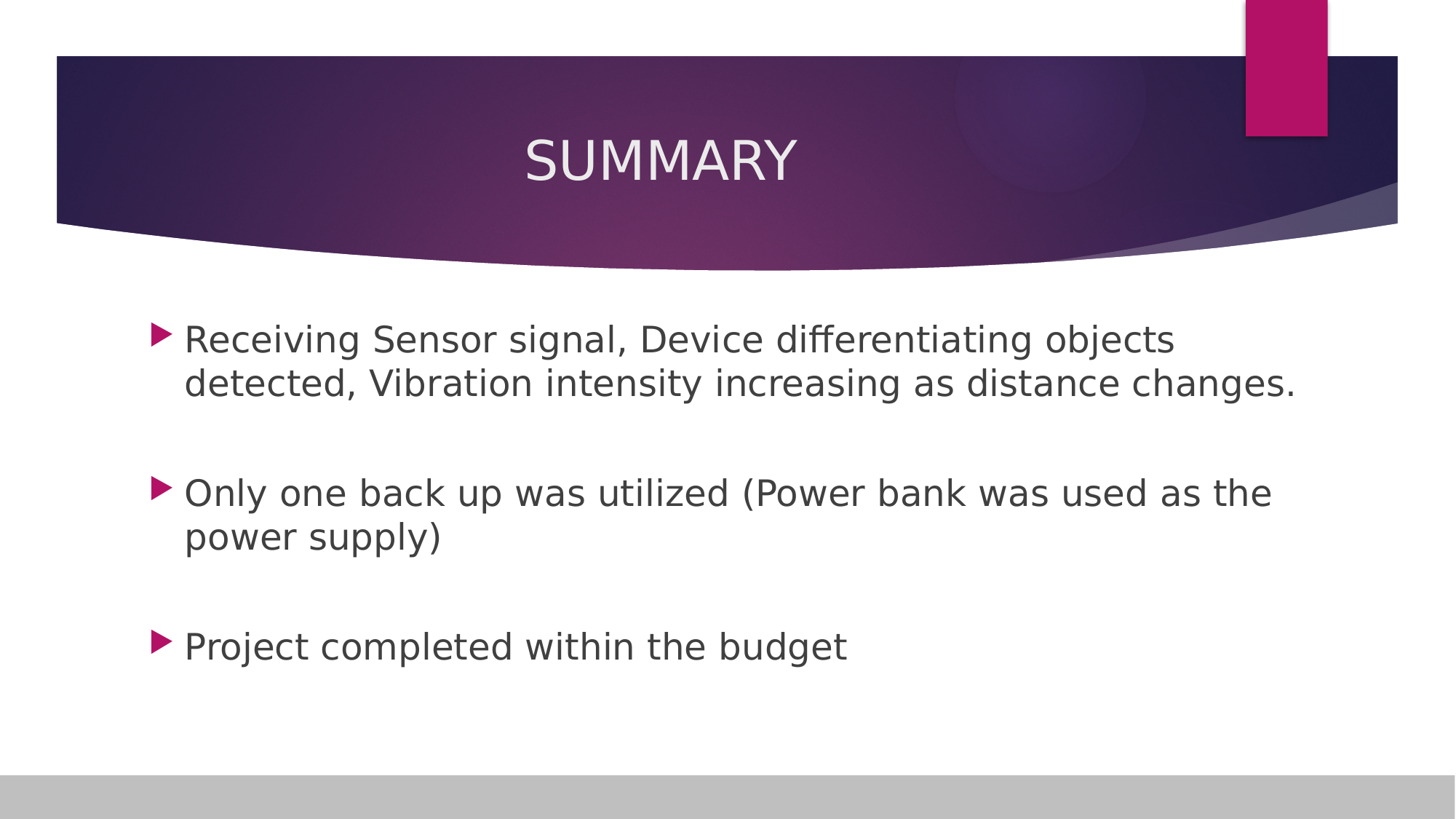

# SUMMARY
Receiving Sensor signal, Device differentiating objects detected, Vibration intensity increasing as distance changes.

Only one back up was utilized (Power bank was used as the power supply)

Project completed within the budget